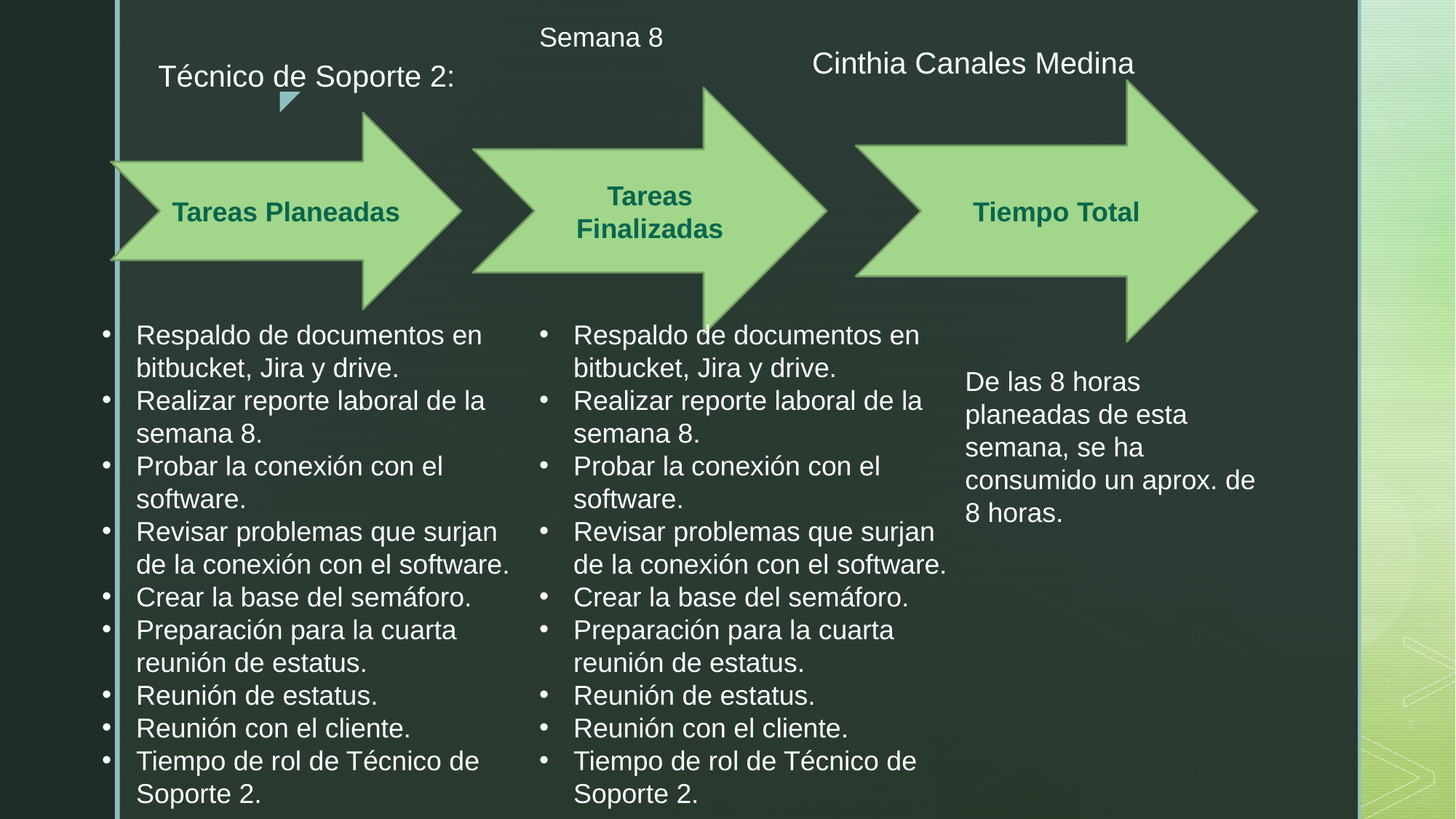

Semana 8
Cinthia Canales Medina
Técnico de Soporte 2:
Tiempo Total
Tareas Finalizadas
Tareas Planeadas
Respaldo de documentos en bitbucket, Jira y drive.
Realizar reporte laboral de la semana 8.
Probar la conexión con el software.
Revisar problemas que surjan de la conexión con el software.
Crear la base del semáforo.
Preparación para la cuarta reunión de estatus.
Reunión de estatus.
Reunión con el cliente.
Tiempo de rol de Técnico de Soporte 2.
Respaldo de documentos en bitbucket, Jira y drive.
Realizar reporte laboral de la semana 8.
Probar la conexión con el software.
Revisar problemas que surjan de la conexión con el software.
Crear la base del semáforo.
Preparación para la cuarta reunión de estatus.
Reunión de estatus.
Reunión con el cliente.
Tiempo de rol de Técnico de Soporte 2.
De las 8 horas planeadas de esta semana, se ha consumido un aprox. de  8 horas.